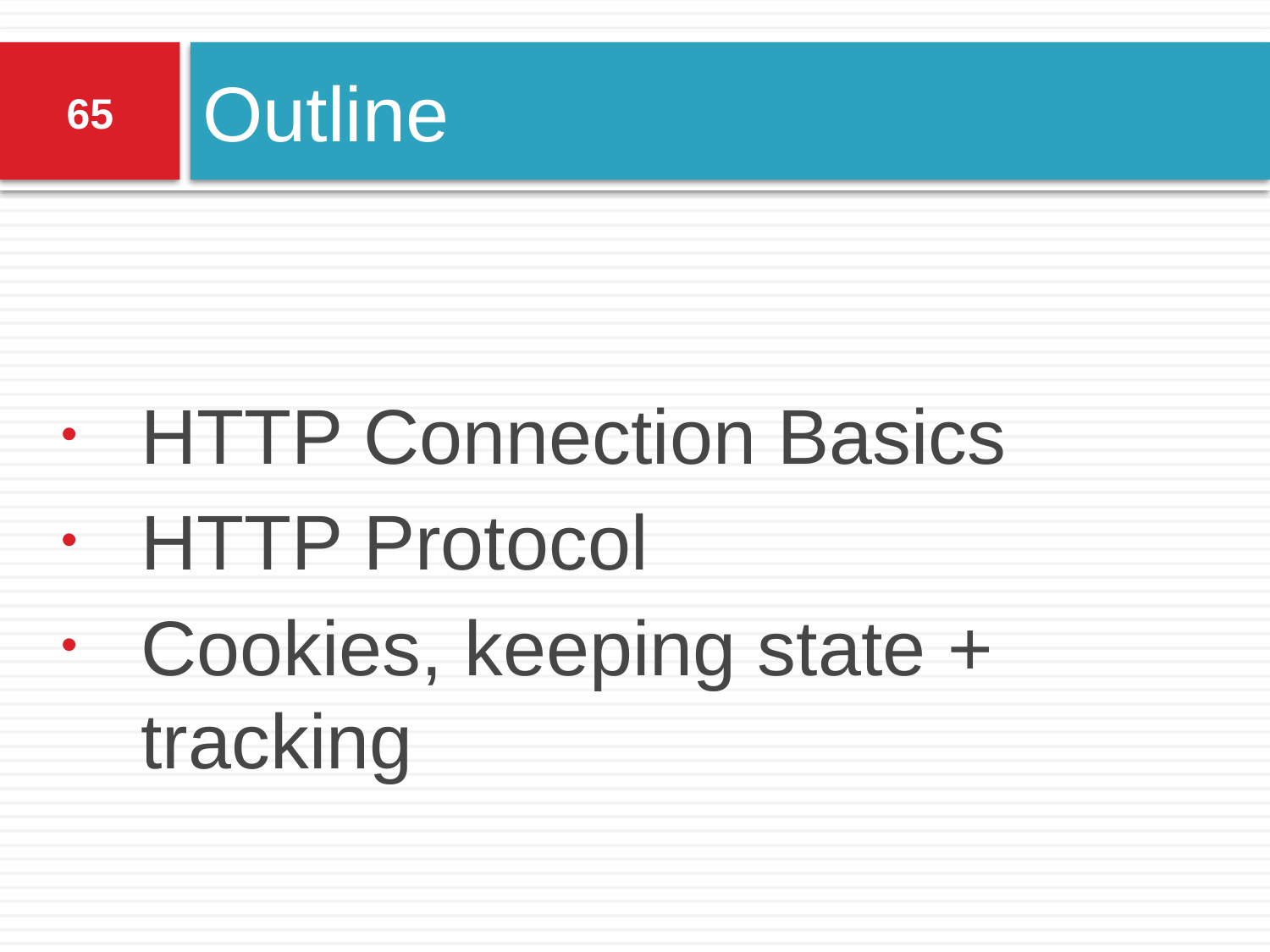

# Outline
65
HTTP Connection Basics
HTTP Protocol
Cookies, keeping state + tracking